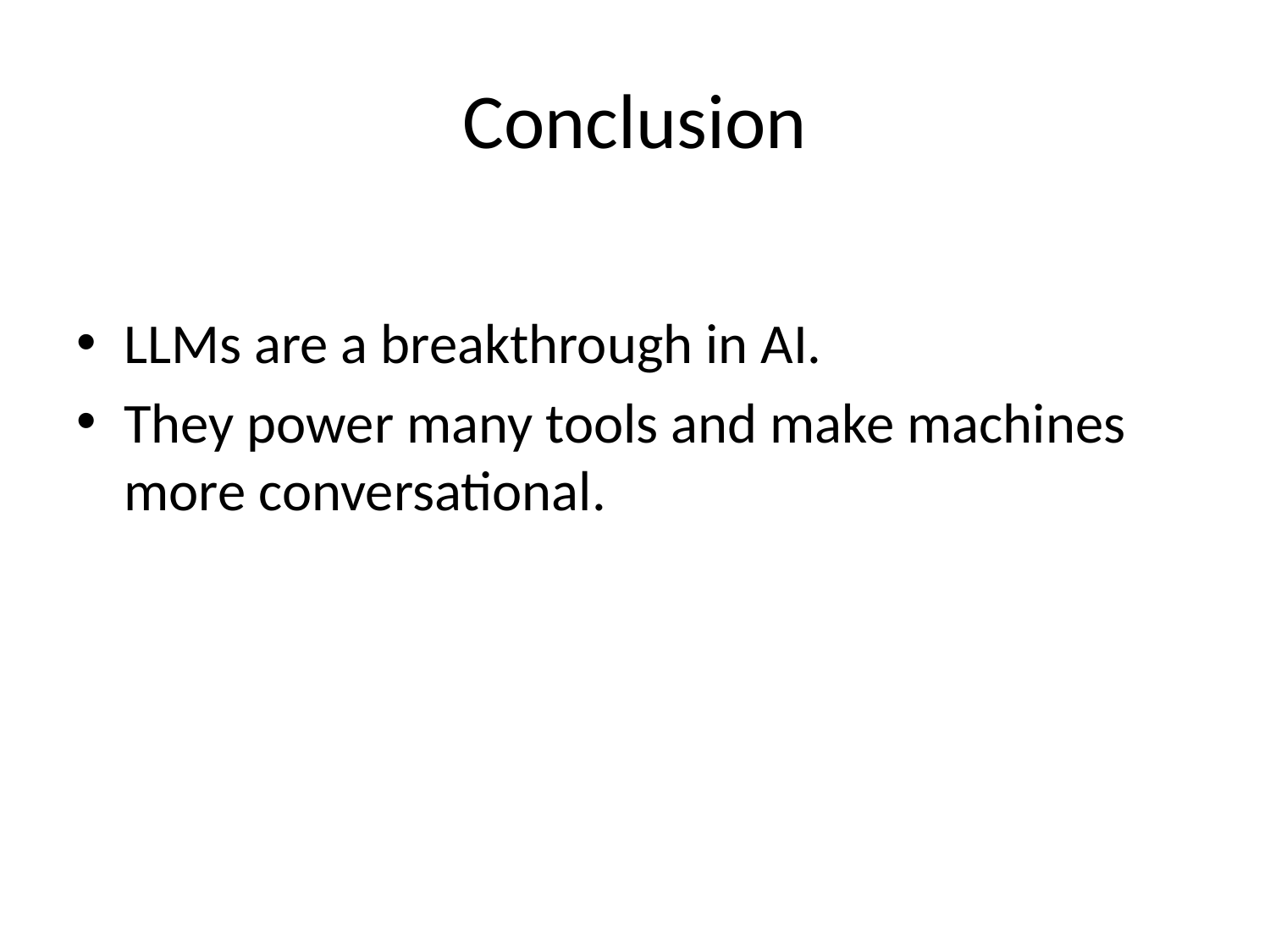

# Conclusion

LLMs are a breakthrough in AI.
They power many tools and make machines more conversational.